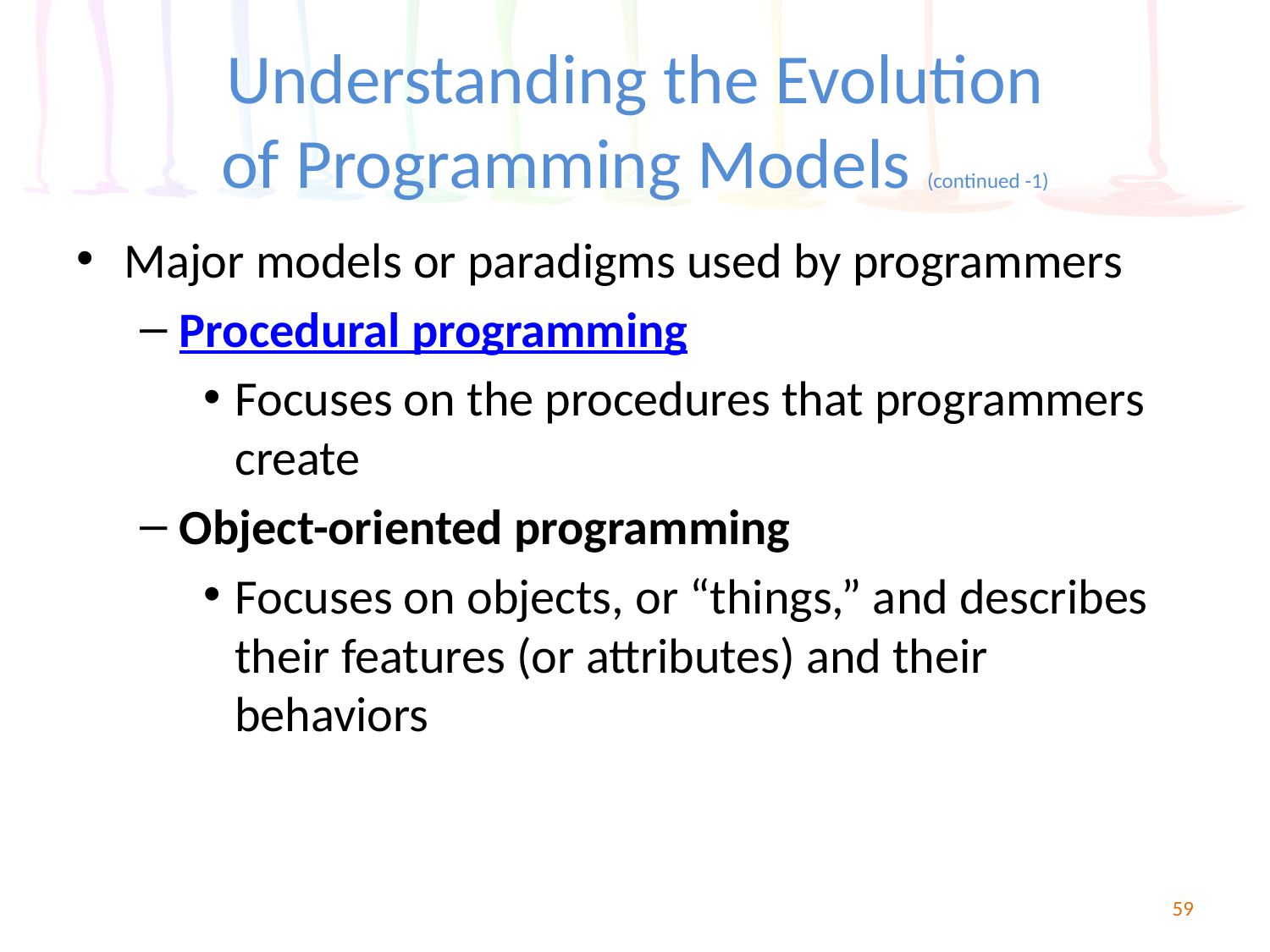

# Understanding the Evolution of Programming Models (continued -1)
Major models or paradigms used by programmers
Procedural programming
Focuses on the procedures that programmers create
Object-oriented programming
Focuses on objects, or “things,” and describes their features (or attributes) and their behaviors
59